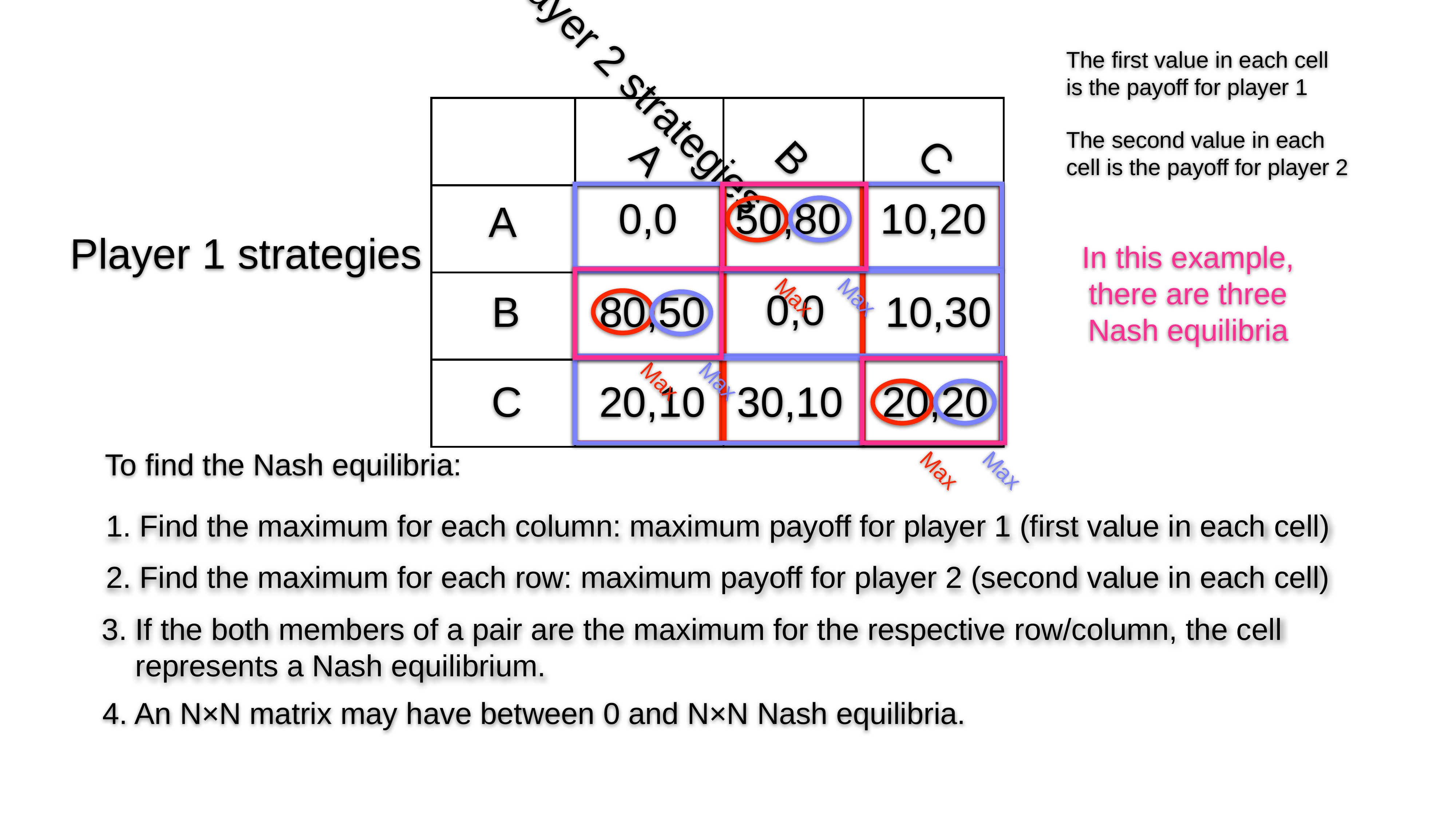

Player 2 strategies
A
B
C
The first value in each cell is the payoff for player 1
|  |  |  |  |
| --- | --- | --- | --- |
|  |  |  |  |
|  |  |  |  |
|  |  |  |  |
The second value in each cell is the payoff for player 2

0,0
50,80
10,20
A
Player 1 strategies
B
C

Max

Max
In this example, there are three Nash equilibria

0,0
80,50
10,30

Max

Max

20,10
30,10
20,20

Max

Max
To find the Nash equilibria:
 Find the maximum for each column: maximum payoff for player 1 (first value in each cell)
 Find the maximum for each row: maximum payoff for player 2 (second value in each cell)
If the both members of a pair are the maximum for the respective row/column, the cell represents a Nash equilibrium.
An N×N matrix may have between 0 and N×N Nash equilibria.